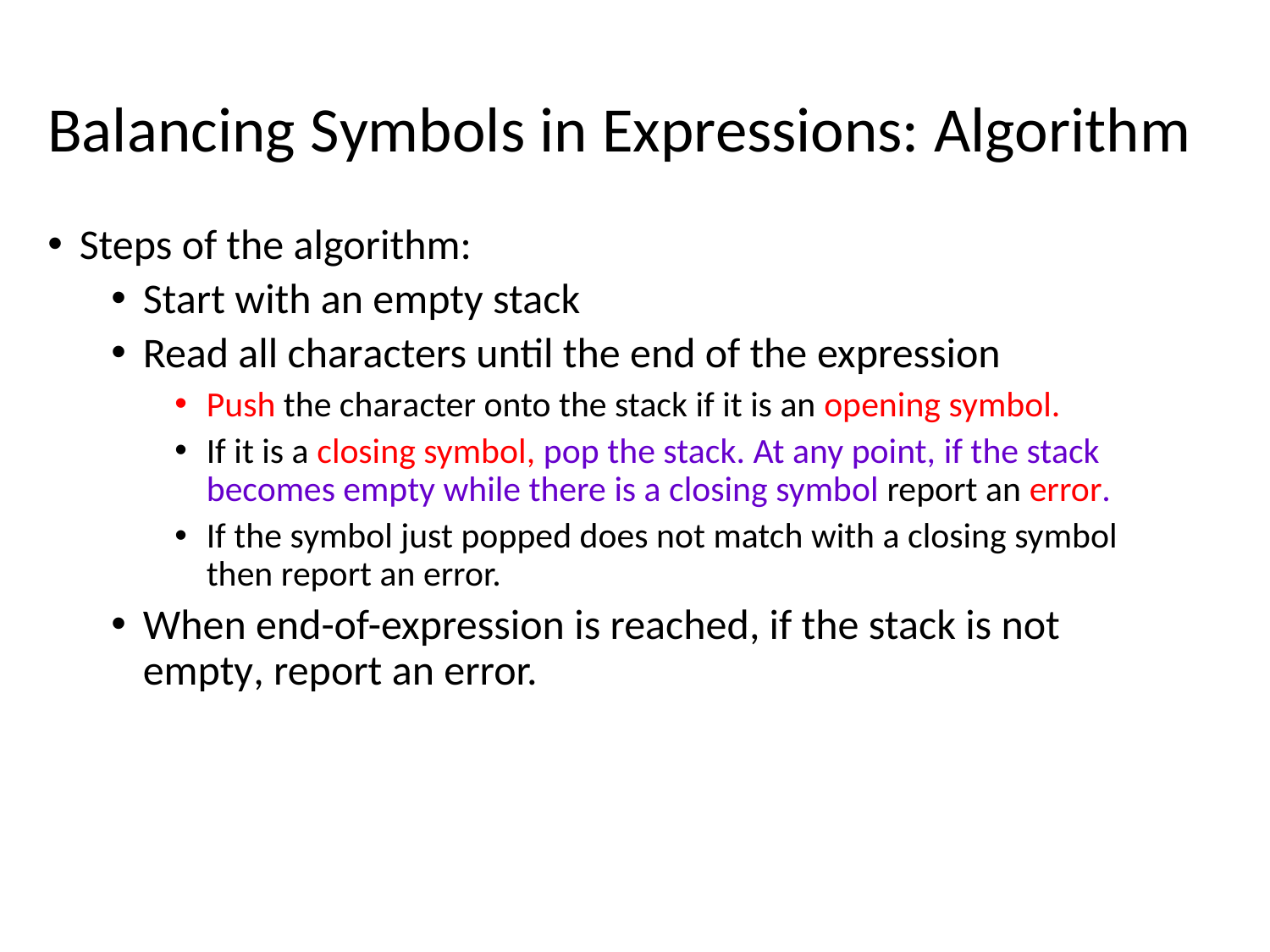

Balancing Symbols in Expressions: Algorithm
Steps of the algorithm:
Start with an empty stack
Read all characters until the end of the expression
Push the character onto the stack if it is an opening symbol.
If it is a closing symbol, pop the stack. At any point, if the stack becomes empty while there is a closing symbol report an error.
If the symbol just popped does not match with a closing symbol then report an error.
When end-of-expression is reached, if the stack is not empty, report an error.